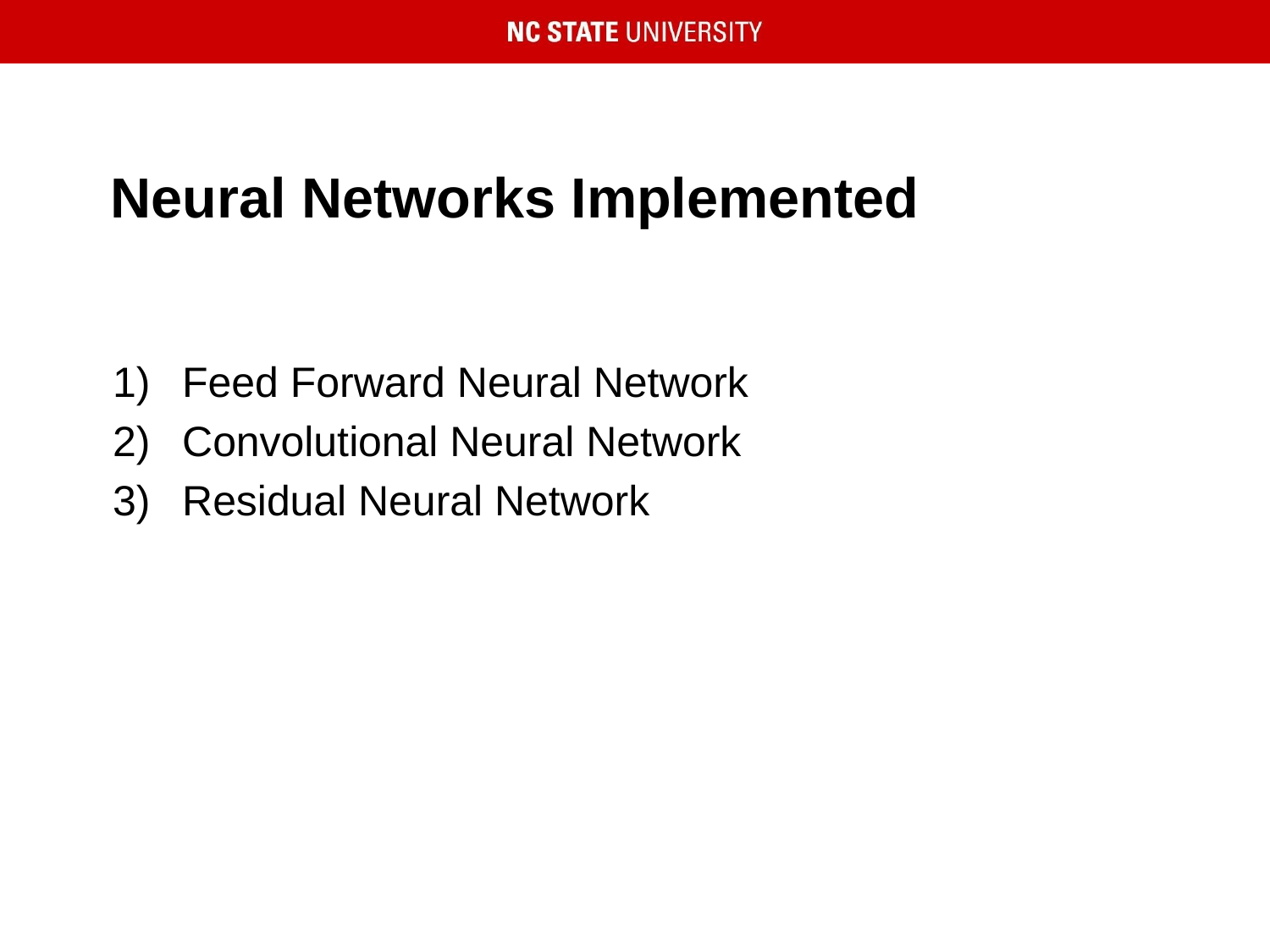

# Neural Networks Implemented

Feed Forward Neural Network
Convolutional Neural Network
Residual Neural Network